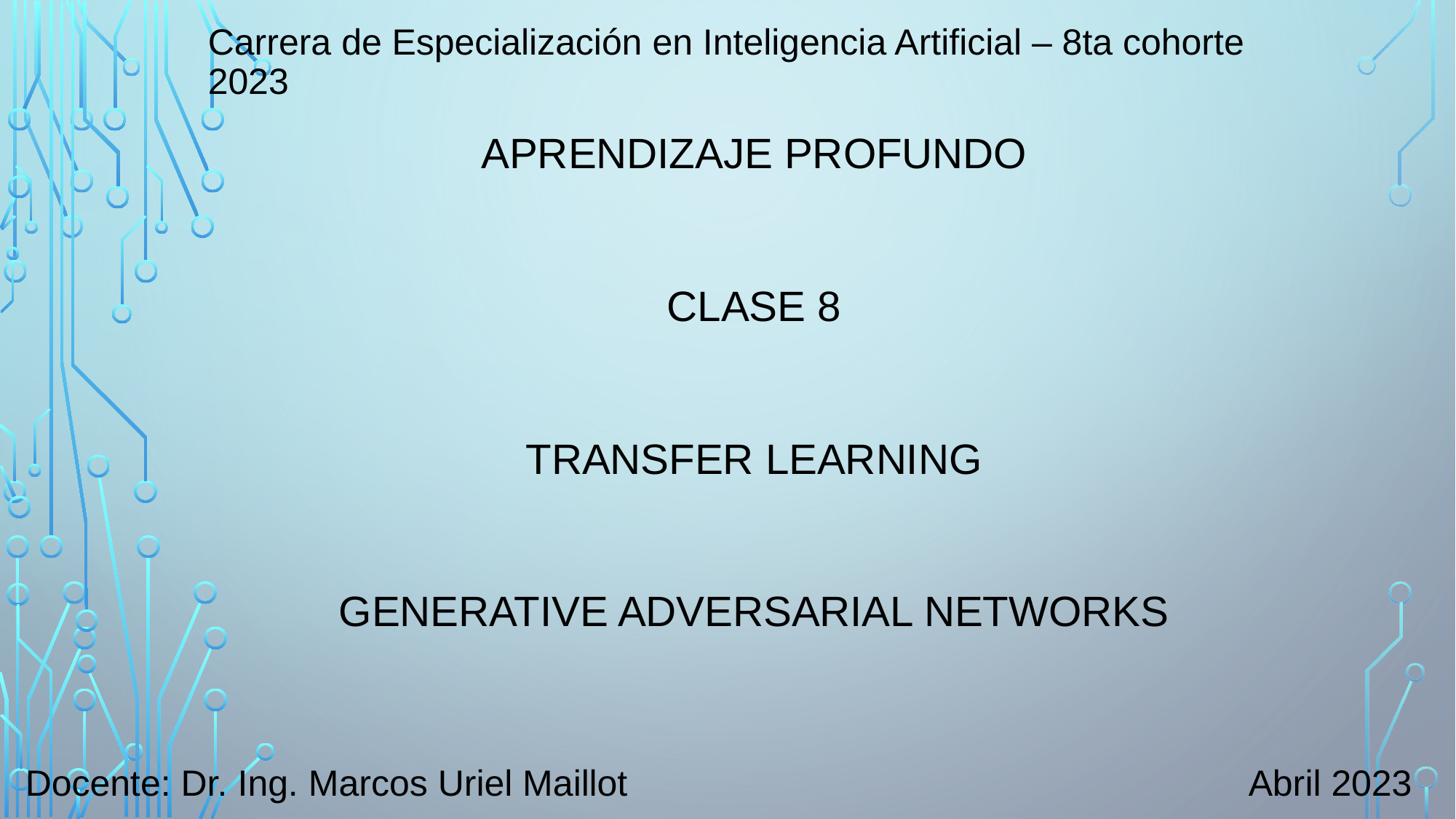

Carrera de Especialización en Inteligencia Artificial – 8ta cohorte 2023
APRENDIZAJE PROFUNDO

CLASE 8

TRANSFER LEARNING

GENERATIVE ADVERSARIAL NETWORKS

Docente: Dr. Ing. Marcos Uriel Maillot
Abril 2023